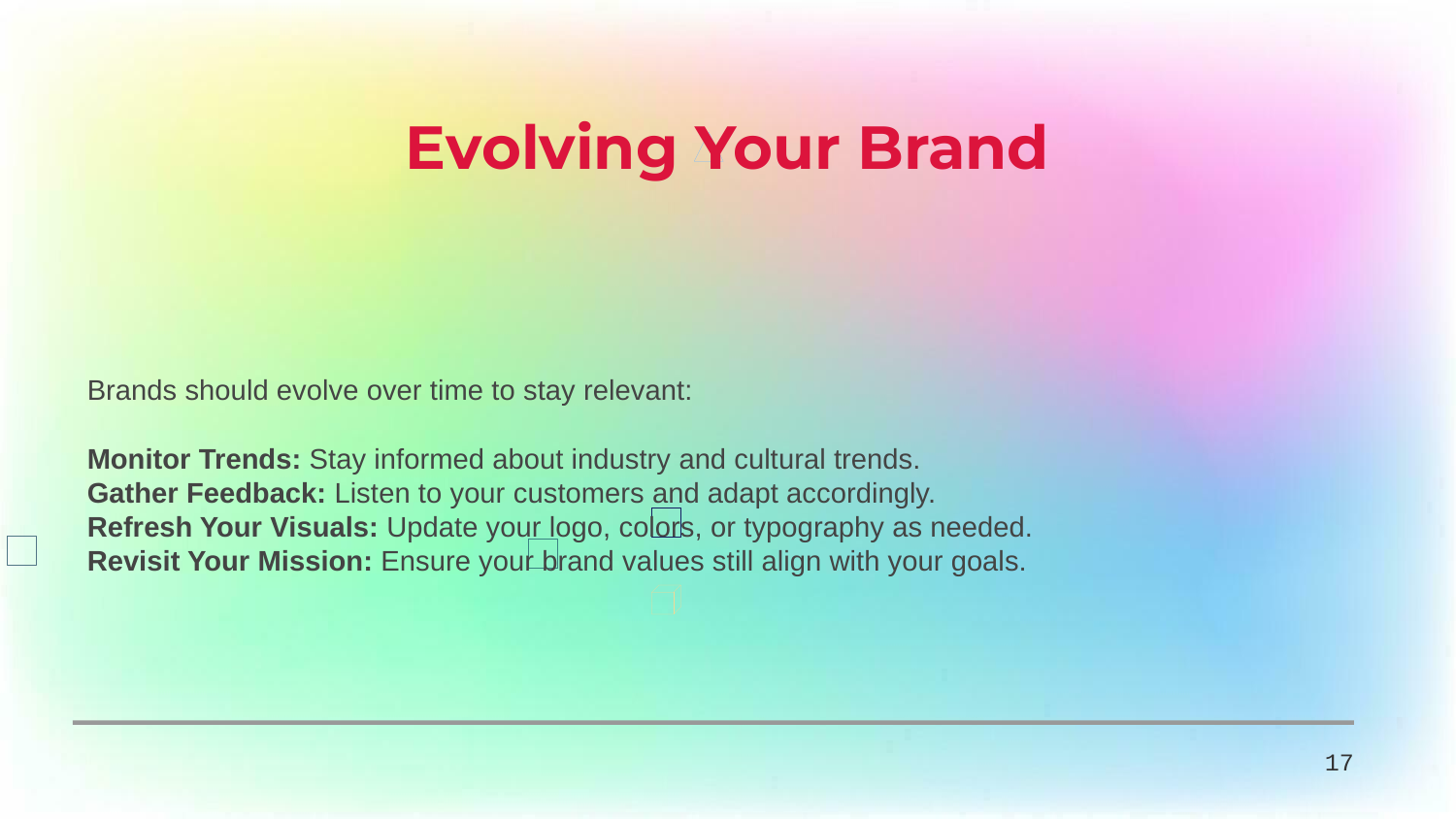

Evolving Your Brand

Brands should evolve over time to stay relevant:

Monitor Trends: Stay informed about industry and cultural trends.
Gather Feedback: Listen to your customers and adapt accordingly.
Refresh Your Visuals: Update your logo, colors, or typography as needed.
Revisit Your Mission: Ensure your brand values still align with your goals.

17